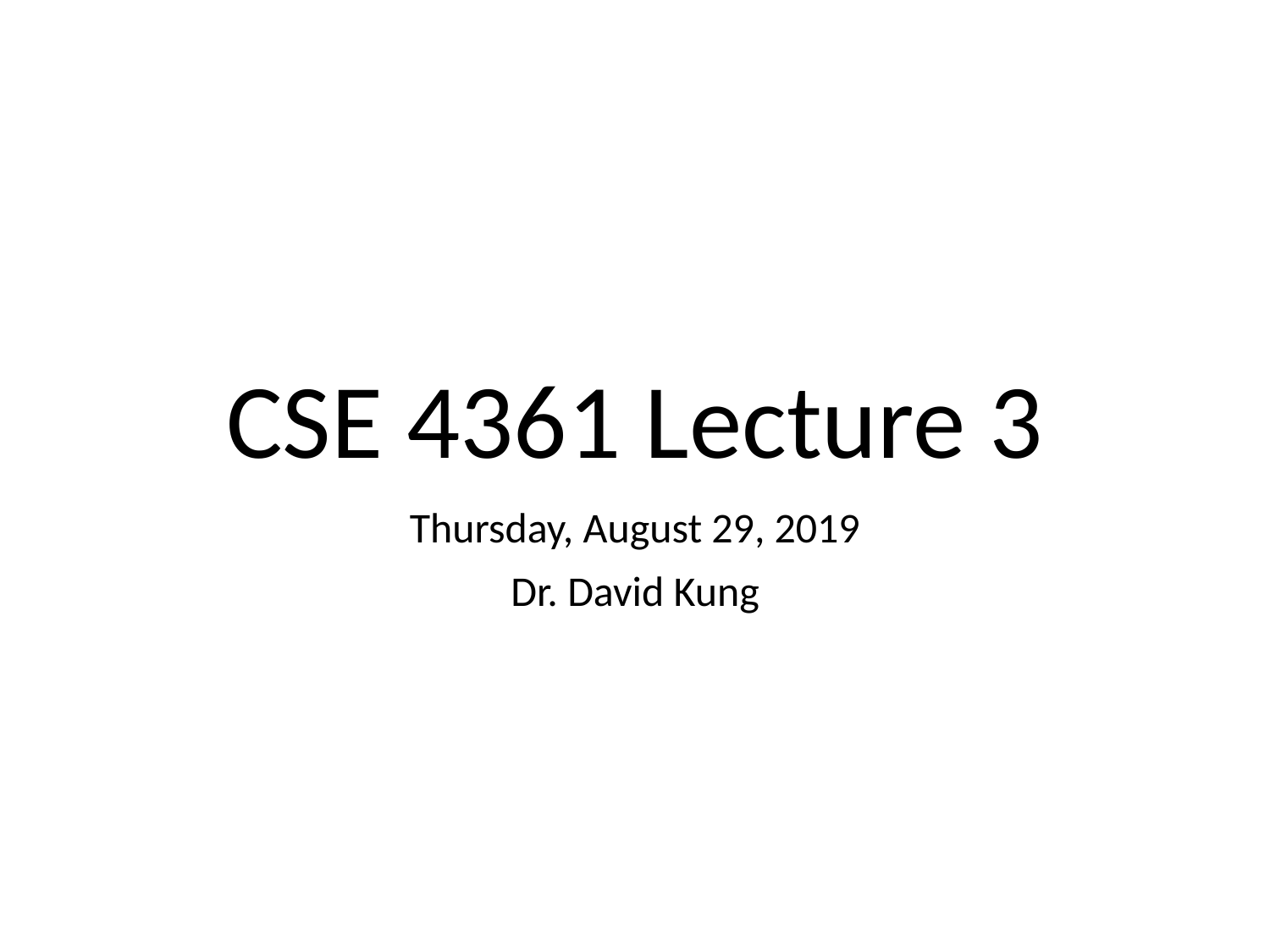

# CSE 4361 Lecture 3
Thursday, August 29, 2019
Dr. David Kung